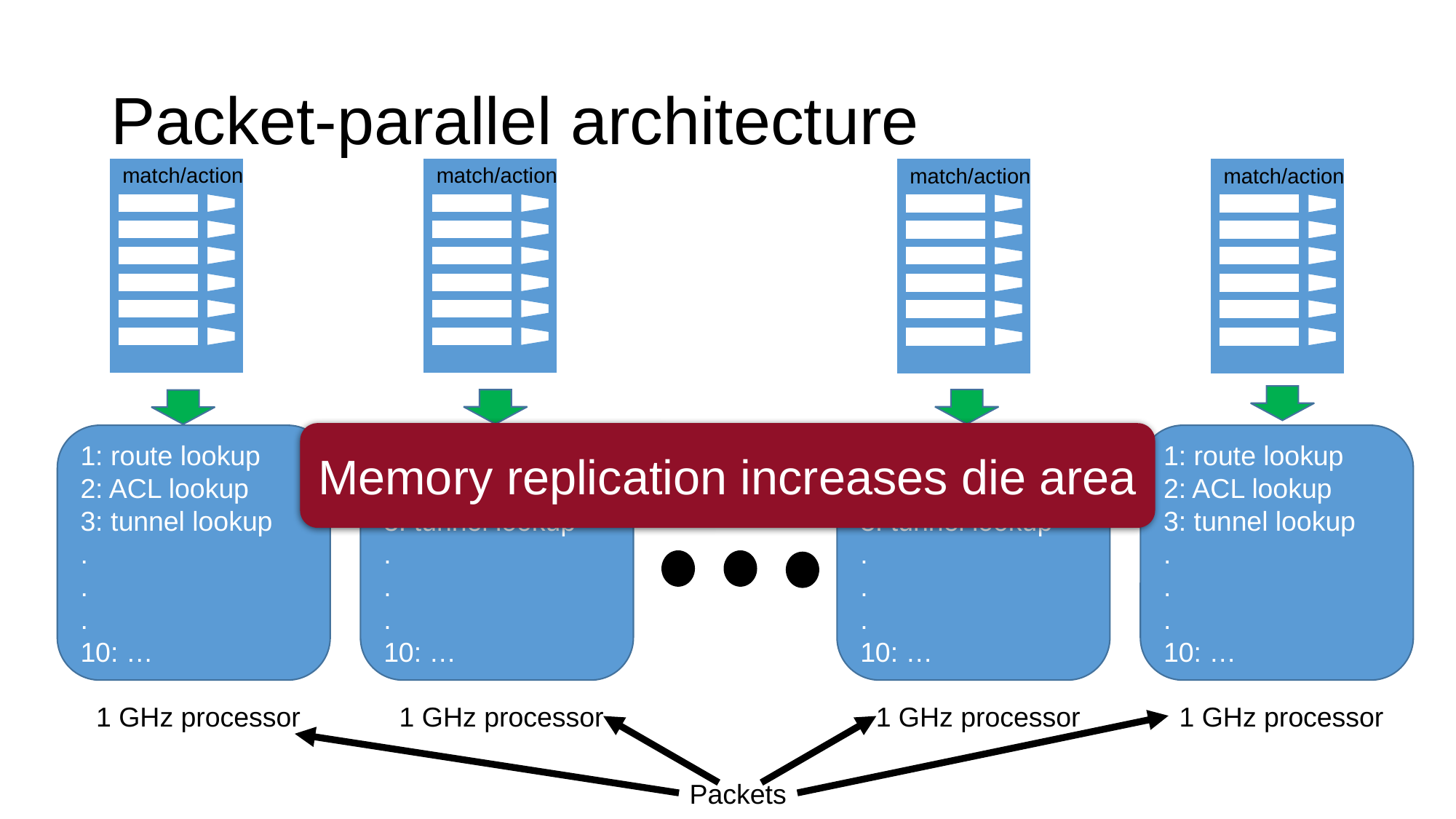

# Packet-parallel architecture
match/action

match/action

match/action

match/action

Memory replication increases die area

1: route lookup
2: ACL lookup
3: tunnel lookup
.
.
.
10: …

1: route lookup
2: ACL lookup
3: tunnel lookup
.
.
.
10: …

1: route lookup
2: ACL lookup
3: tunnel lookup
.
.
.
10: …

1: route lookup
2: ACL lookup
3: tunnel lookup
.
.
.
10: …

1 GHz processor
1 GHz processor
1 GHz processor
1 GHz processor
Packets